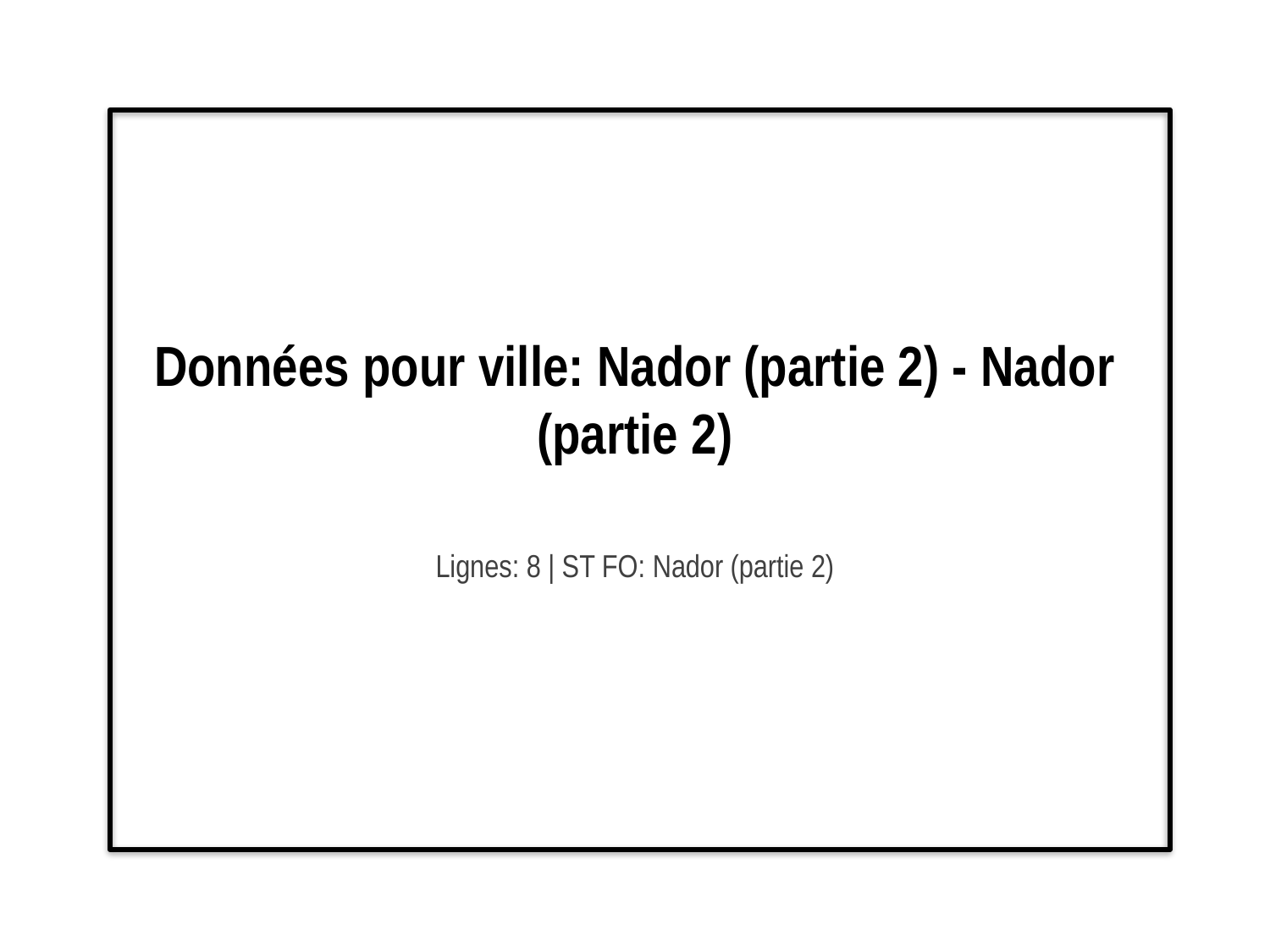

# Données pour ville: Nador (partie 2) - Nador (partie 2)
Lignes: 8 | ST FO: Nador (partie 2)